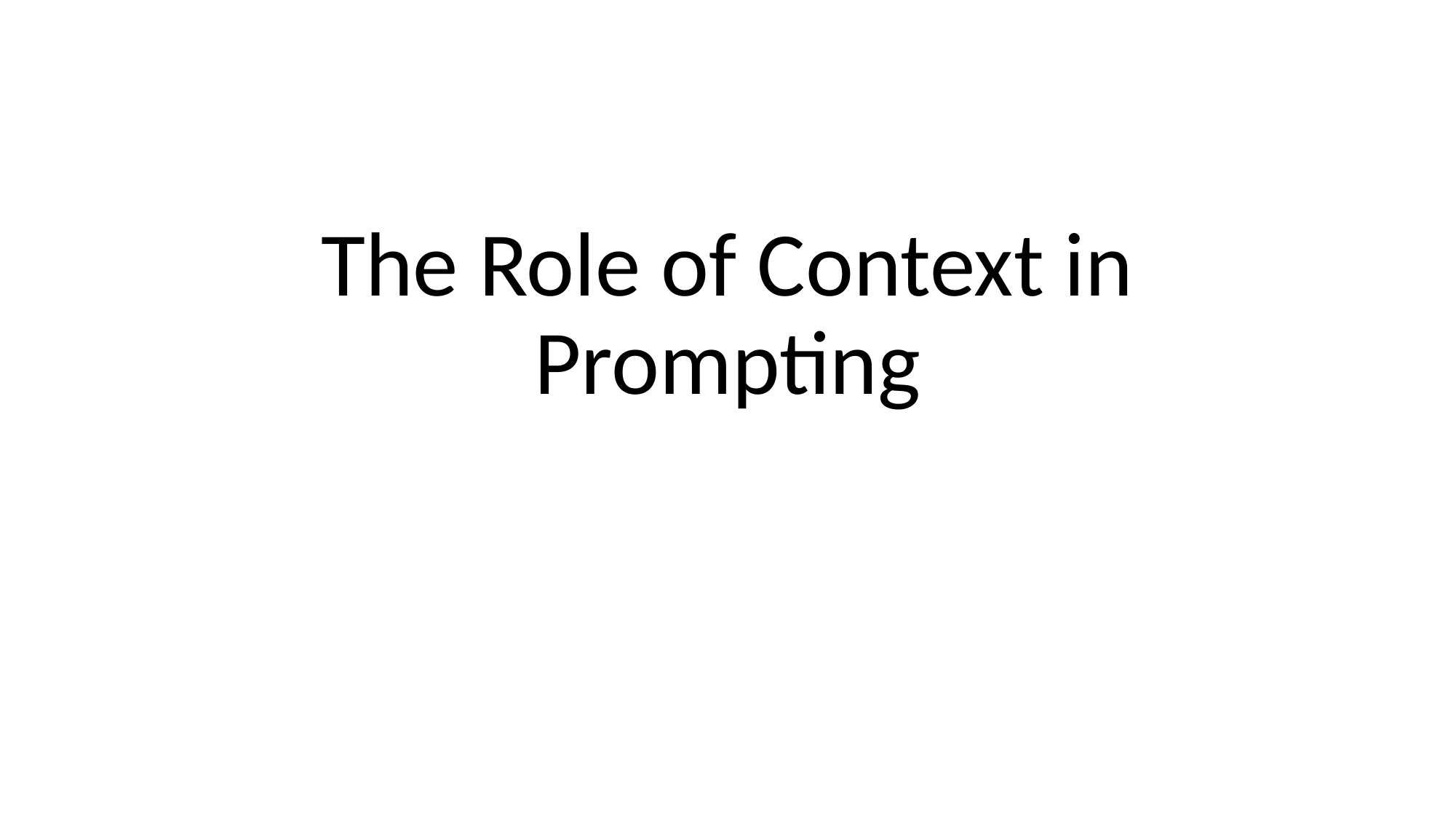

# The Role of Context in Prompting